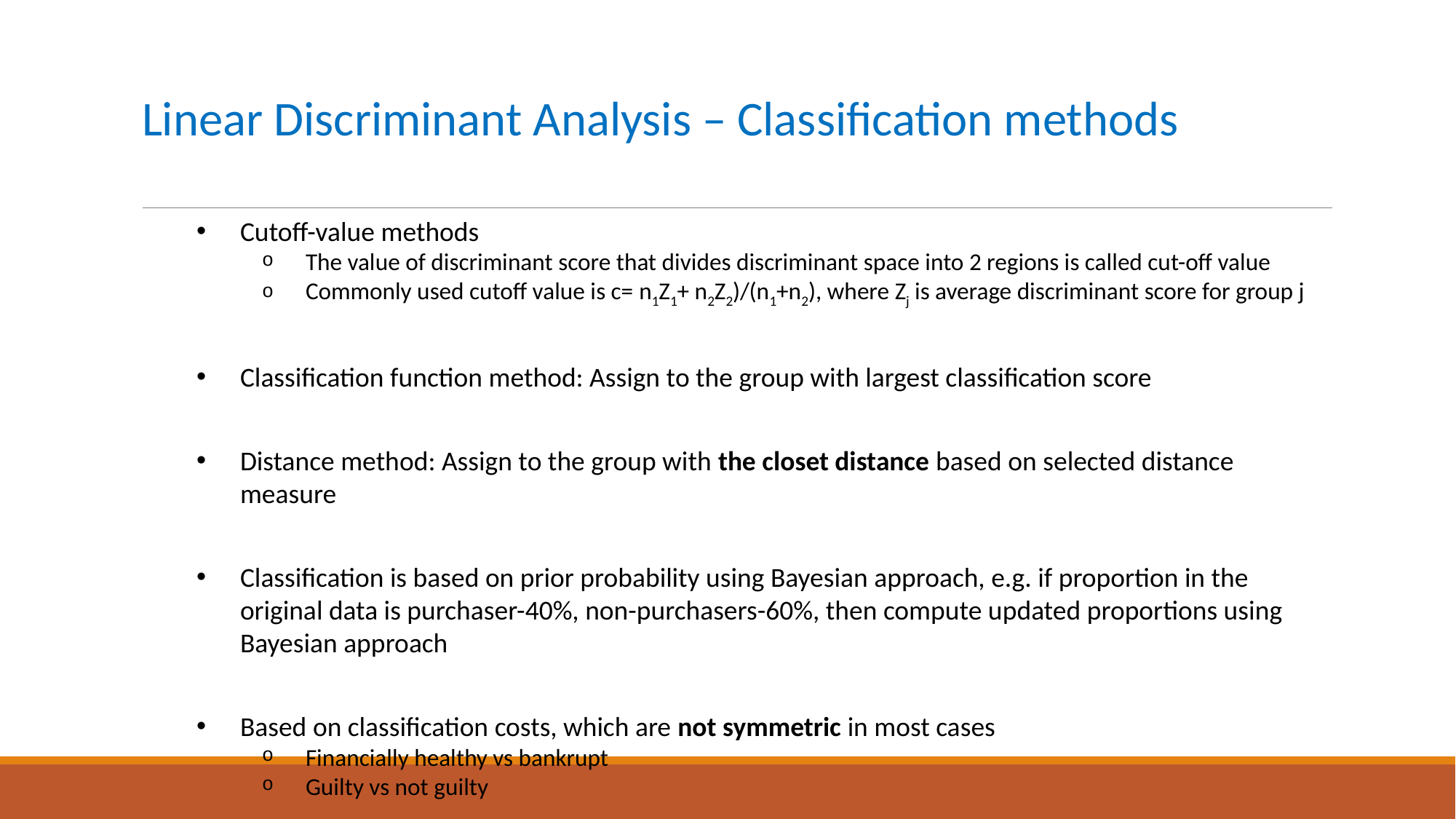

# Linear Discriminant Analysis – Classification methods
Cutoff-value methods
The value of discriminant score that divides discriminant space into 2 regions is called cut-off value
Commonly used cutoff value is c= n1Z1+ n2Z2)/(n1+n2), where Zj is average discriminant score for group j

Classification function method: Assign to the group with largest classification score

Distance method: Assign to the group with the closet distance based on selected distance measure

Classification is based on prior probability using Bayesian approach, e.g. if proportion in the original data is purchaser-40%, non-purchasers-60%, then compute updated proportions using Bayesian approach

Based on classification costs, which are not symmetric in most cases
Financially healthy vs bankrupt
Guilty vs not guilty